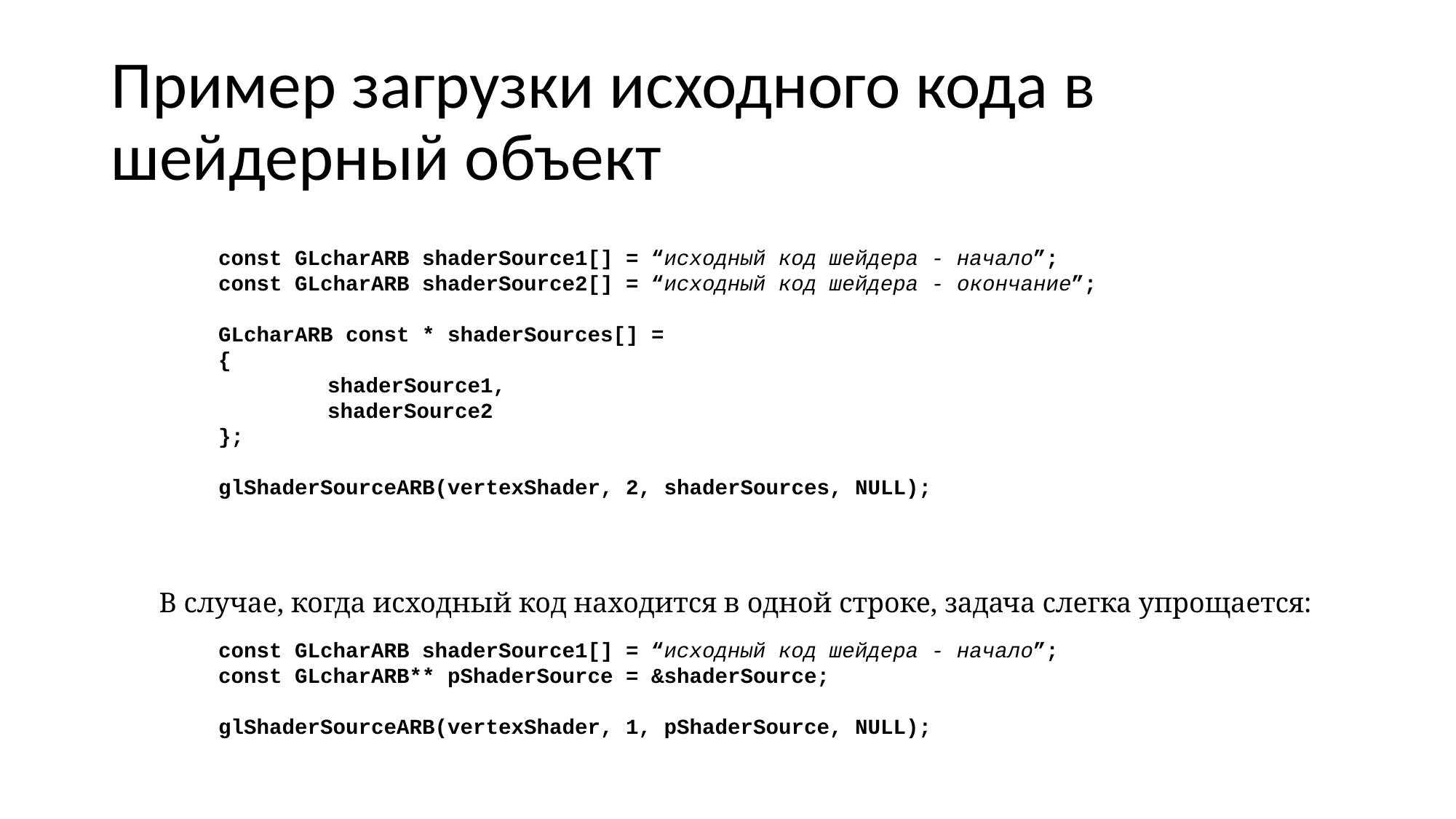

# Пример загрузки исходного кода в шейдерный объект
const GLcharARB shaderSource1[] = “исходный код шейдера - начало”;
const GLcharARB shaderSource2[] = “исходный код шейдера - окончание”;

GLcharARB const * shaderSources[] =
{
	shaderSource1,
	shaderSource2
};

glShaderSourceARB(vertexShader, 2, shaderSources, NULL);
В случае, когда исходный код находится в одной строке, задача слегка упрощается:
const GLcharARB shaderSource1[] = “исходный код шейдера - начало”;
const GLcharARB** pShaderSource = &shaderSource;

glShaderSourceARB(vertexShader, 1, pShaderSource, NULL);